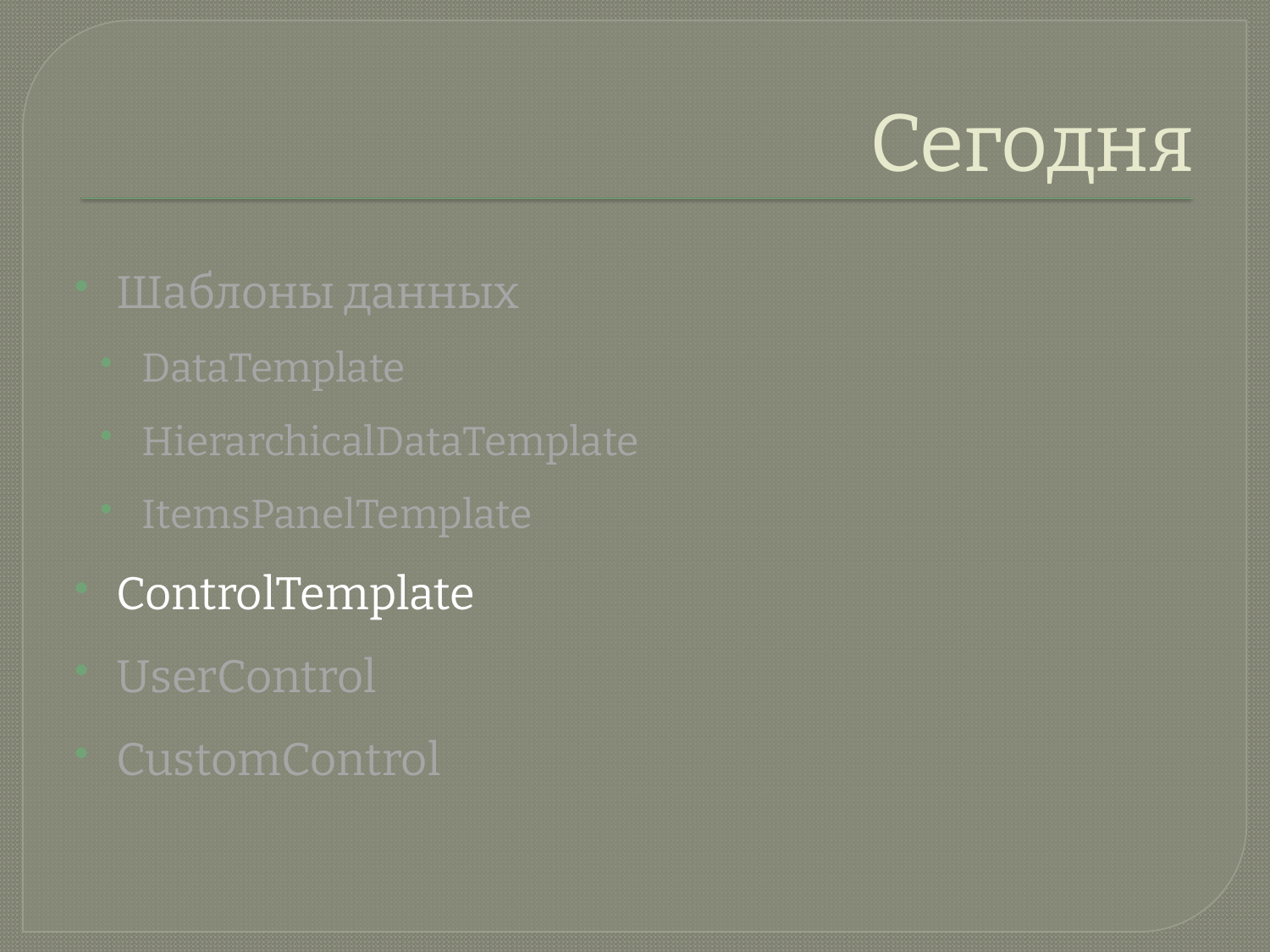

# Сегодня
Шаблоны данных
DataTemplate
HierarchicalDataTemplate
ItemsPanelTemplate
ControlTemplate
UserControl
CustomControl